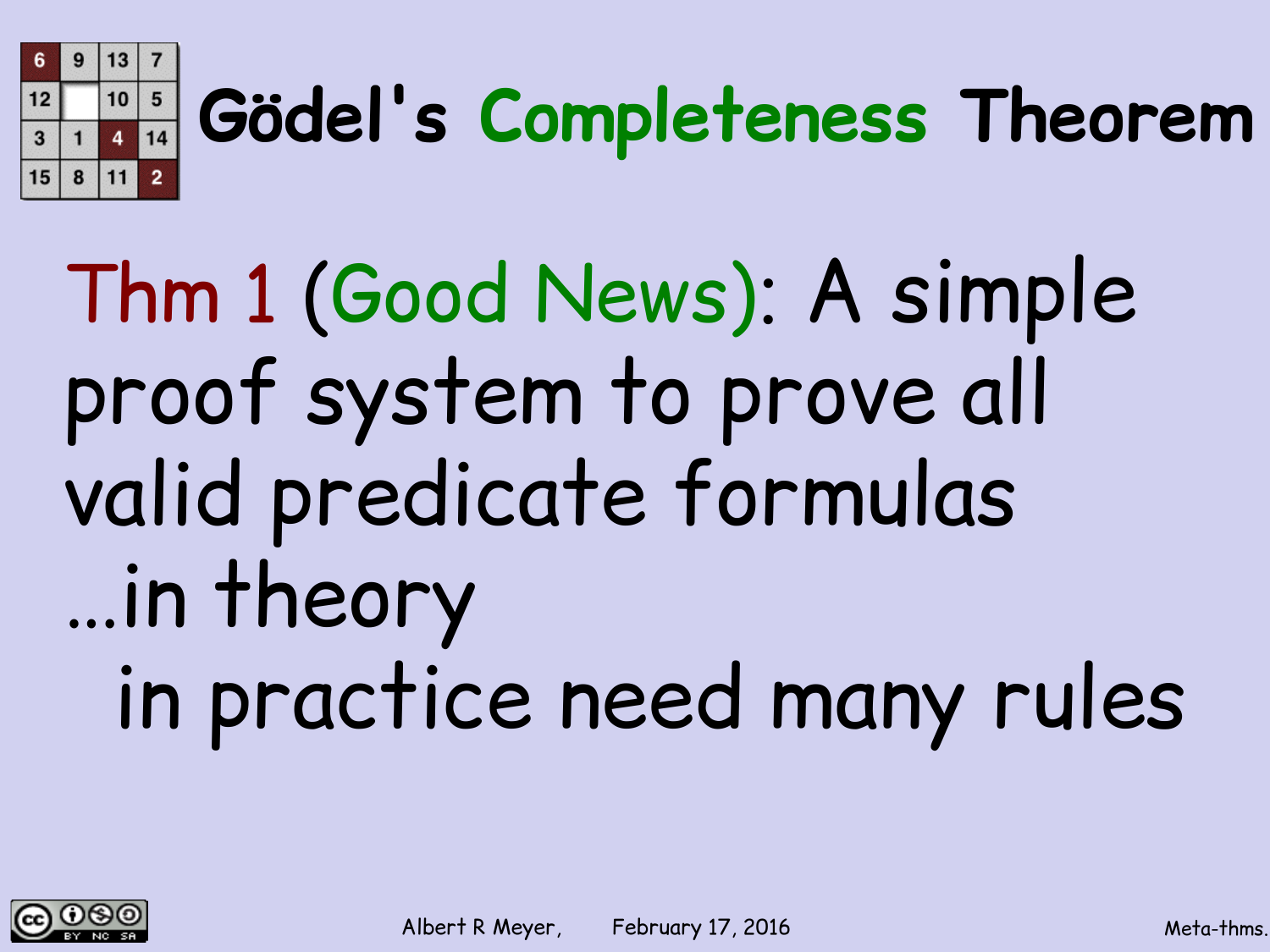

# Gödel's Completeness Theorem
Thm 1 (Good News): A simple proof system to prove all valid predicate formulas
…in theory
  in practice need many rules